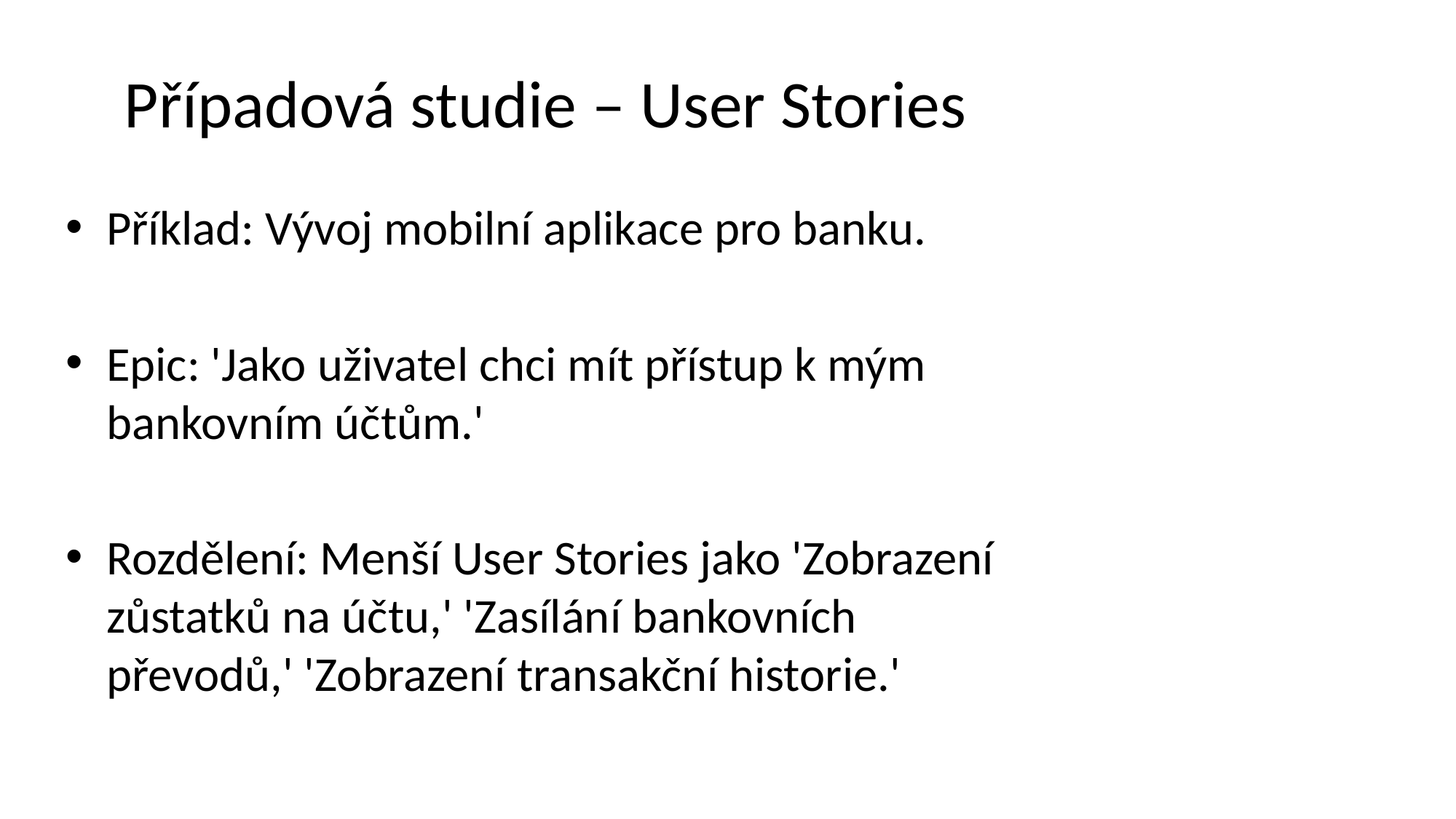

# Případová studie – User Stories
Příklad: Vývoj mobilní aplikace pro banku.

Epic: 'Jako uživatel chci mít přístup k mým bankovním účtům.'

Rozdělení: Menší User Stories jako 'Zobrazení zůstatků na účtu,' 'Zasílání bankovních převodů,' 'Zobrazení transakční historie.'